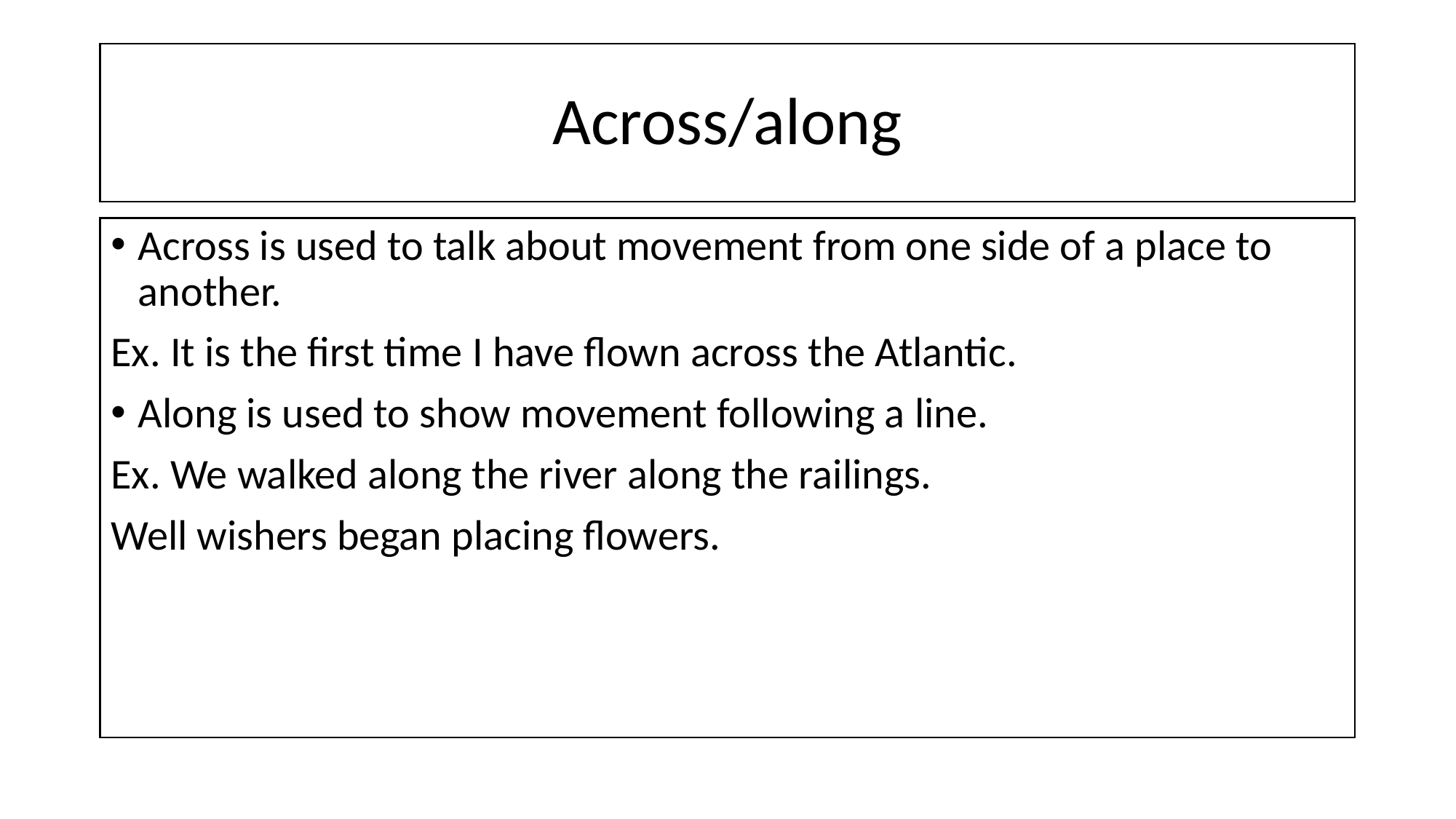

# Across/along
Across is used to talk about movement from one side of a place to another.
Ex. It is the first time I have flown across the Atlantic.
Along is used to show movement following a line.
Ex. We walked along the river along the railings.
Well wishers began placing flowers.